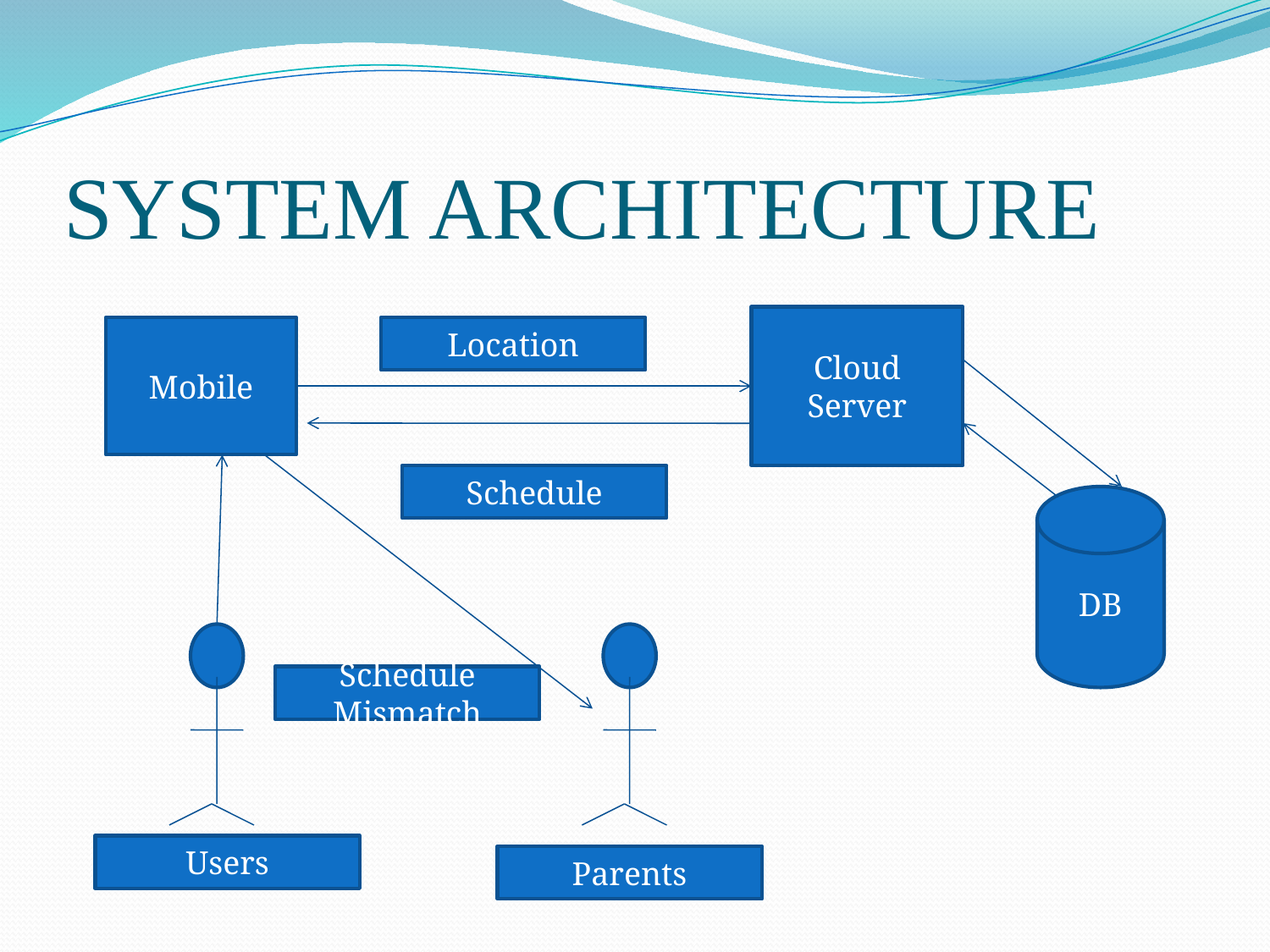

# SYSTEM ARCHITECTURE
Cloud Server
Mobile
Location
Schedule
DB

Schedule Mismatch
Users
Parents